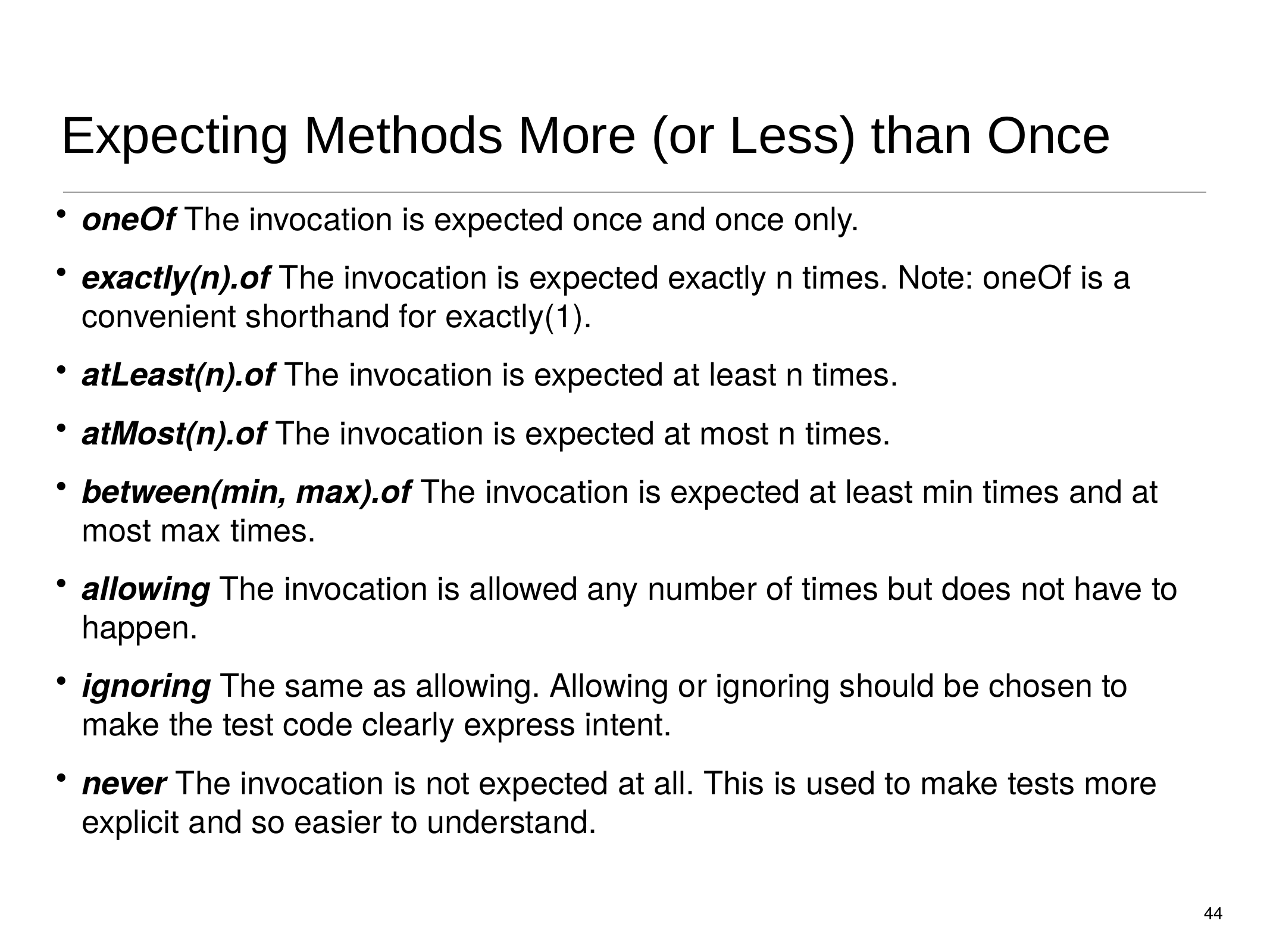

# Expecting Methods More (or Less) than Once
oneOf The invocation is expected once and once only.
exactly(n).of The invocation is expected exactly n times. Note: oneOf is a convenient shorthand for exactly(1).
atLeast(n).of The invocation is expected at least n times.
atMost(n).of The invocation is expected at most n times.
between(min, max).of The invocation is expected at least min times and at most max times.
allowing The invocation is allowed any number of times but does not have to happen.
ignoring The same as allowing. Allowing or ignoring should be chosen to make the test code clearly express intent.
never The invocation is not expected at all. This is used to make tests more explicit and so easier to understand.
44